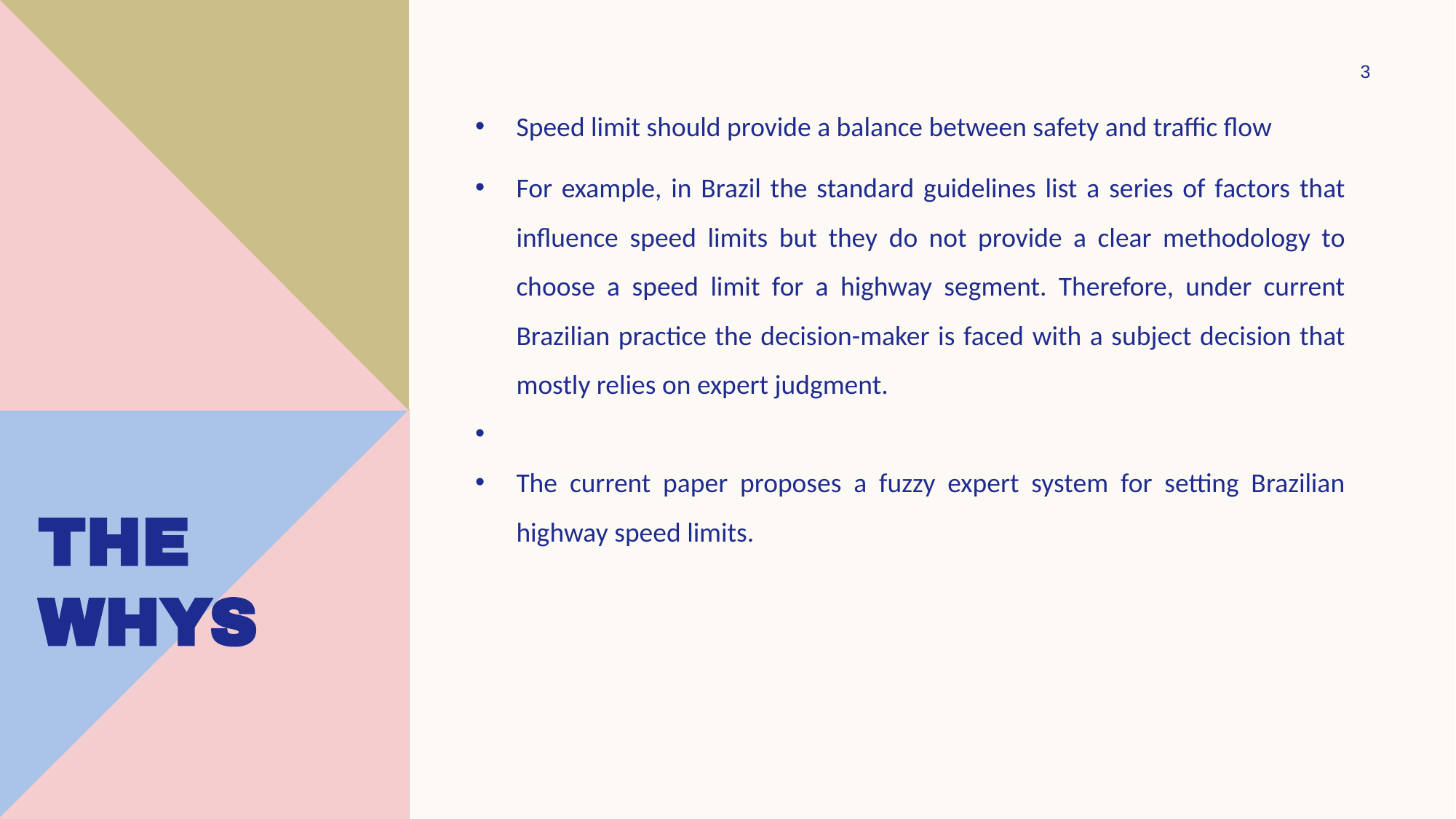

3
Speed limit should provide a balance between safety and traffic flow
For example, in Brazil the standard guidelines list a series of factors that influence speed limits but they do not provide a clear methodology to choose a speed limit for a highway segment. Therefore, under current Brazilian practice the decision-maker is faced with a subject decision that mostly relies on expert judgment.

The current paper proposes a fuzzy expert system for setting Brazilian highway speed limits.

# The whys